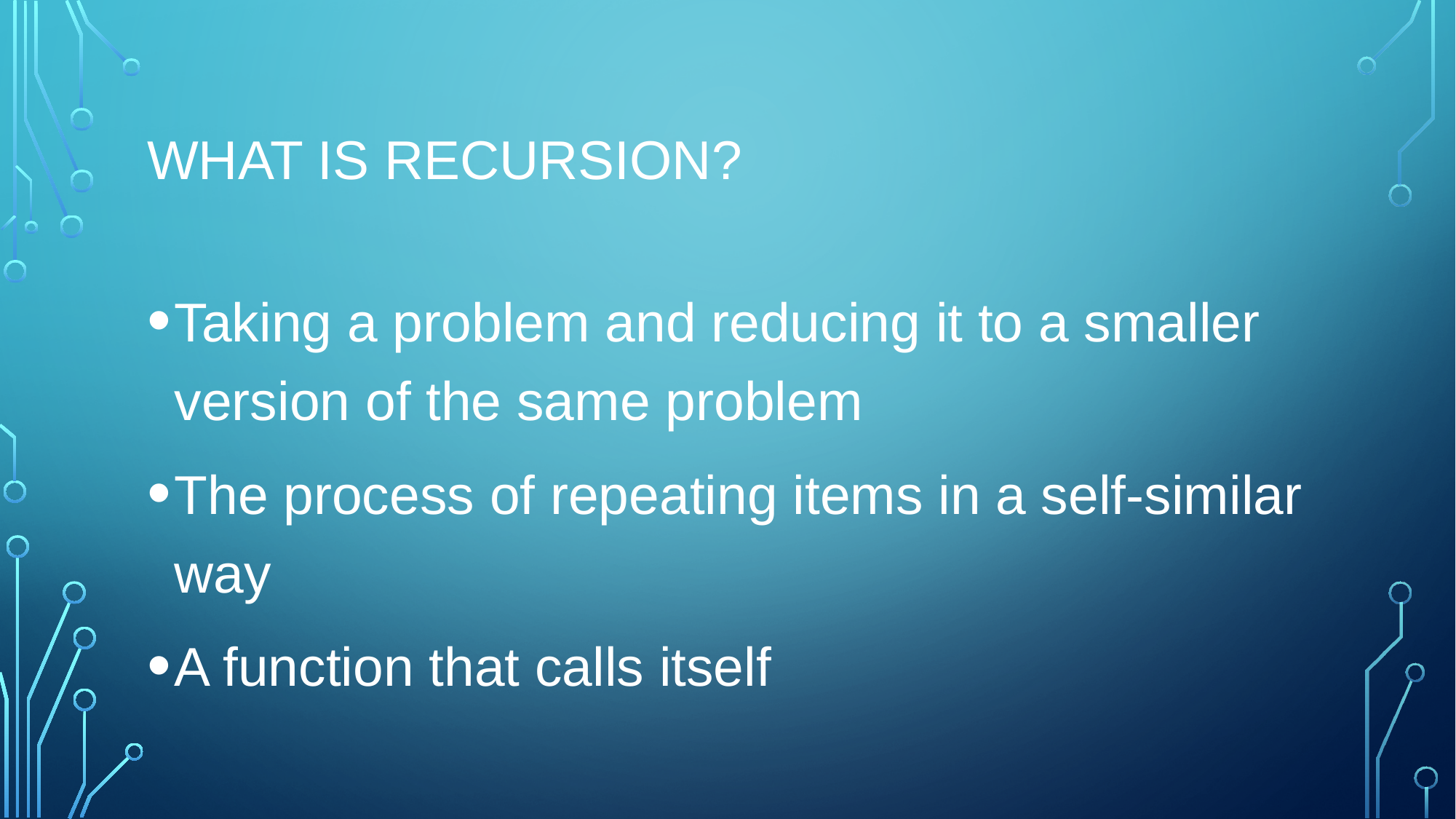

# What is recursion?
Taking a problem and reducing it to a smaller version of the same problem
The process of repeating items in a self-similar way
A function that calls itself